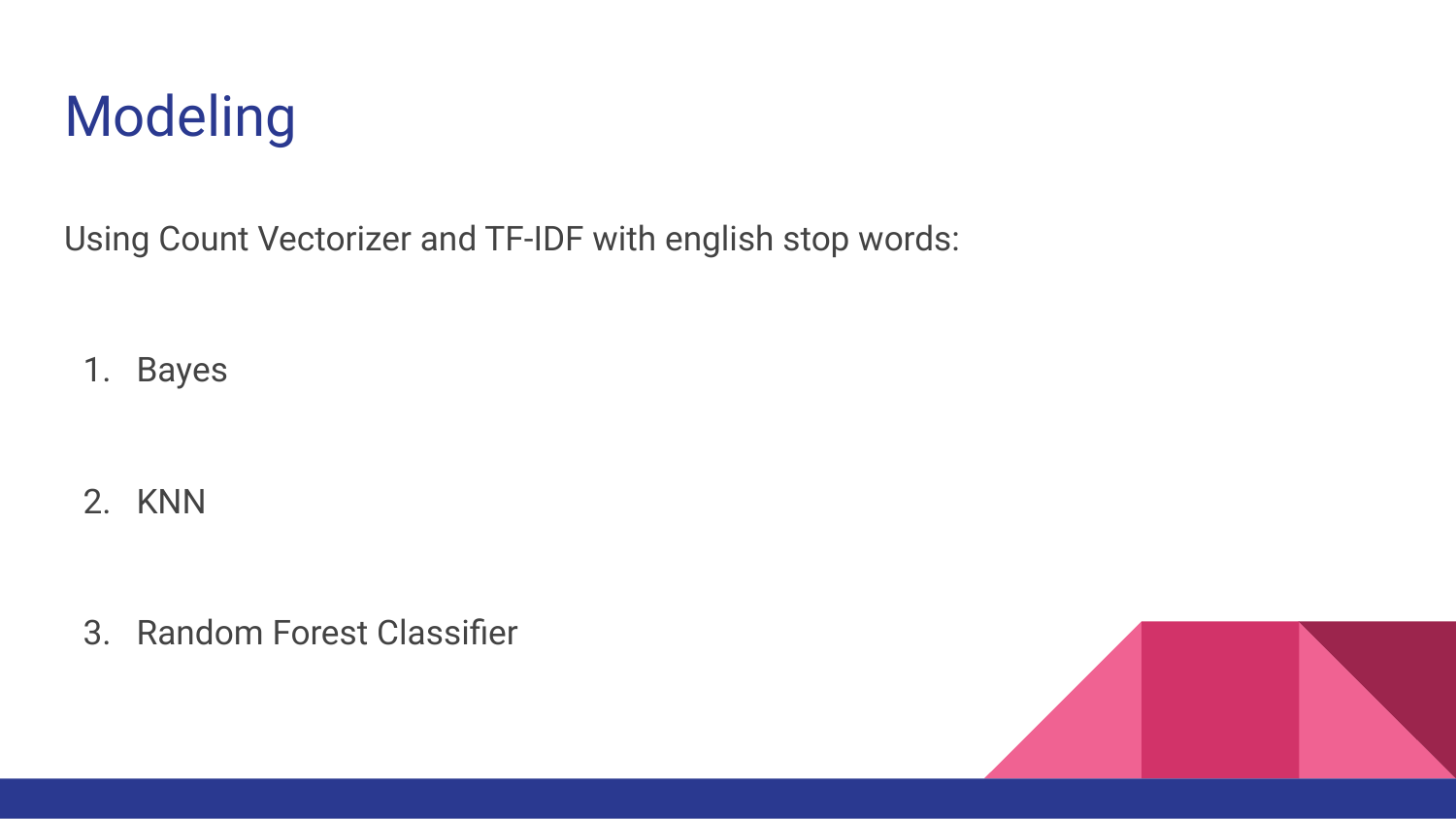

# Modeling
Using Count Vectorizer and TF-IDF with english stop words:

Bayes

KNN

Random Forest Classifier